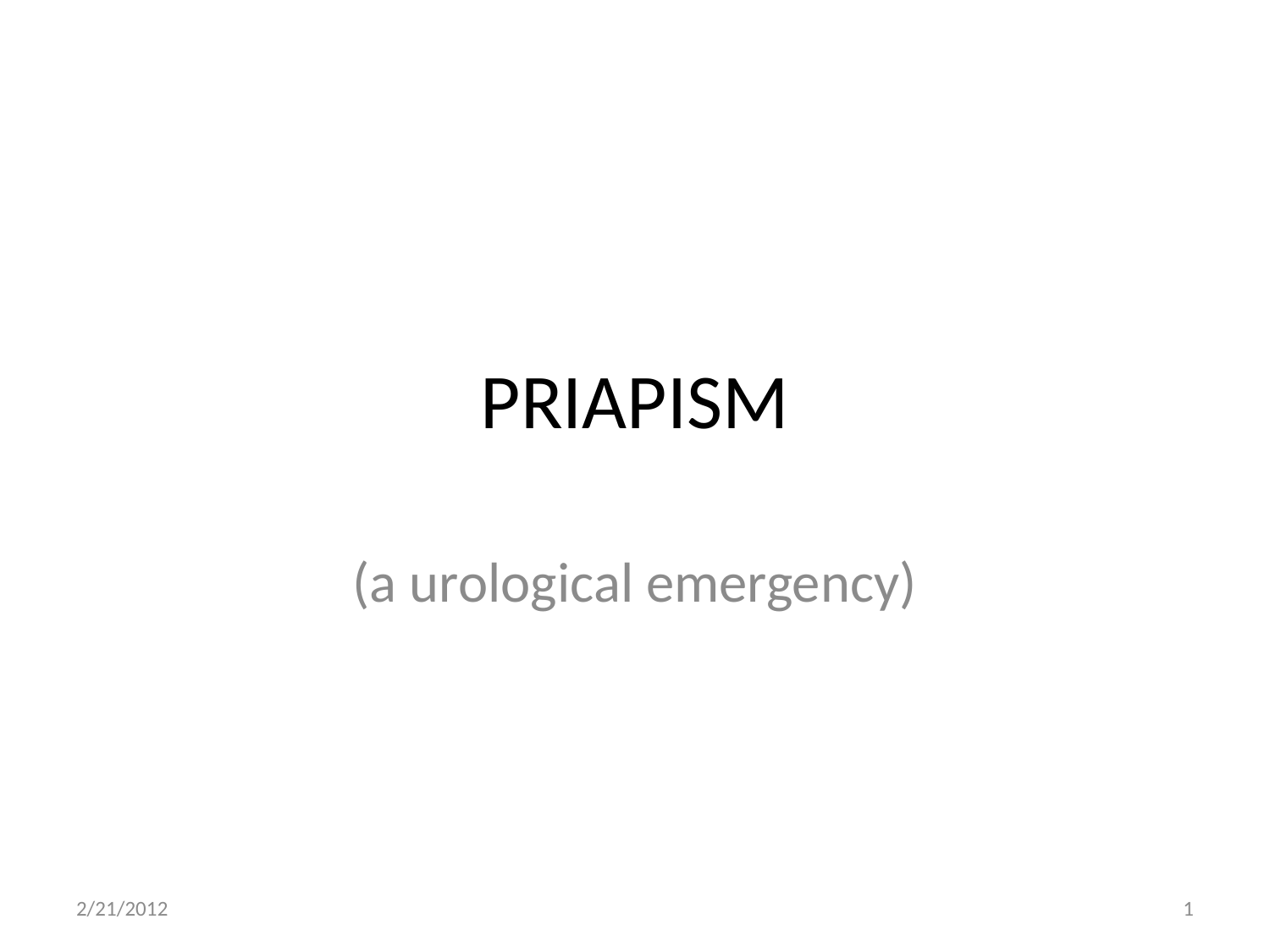

# PRIAPISM
(a urological emergency)
2/21/2012
1